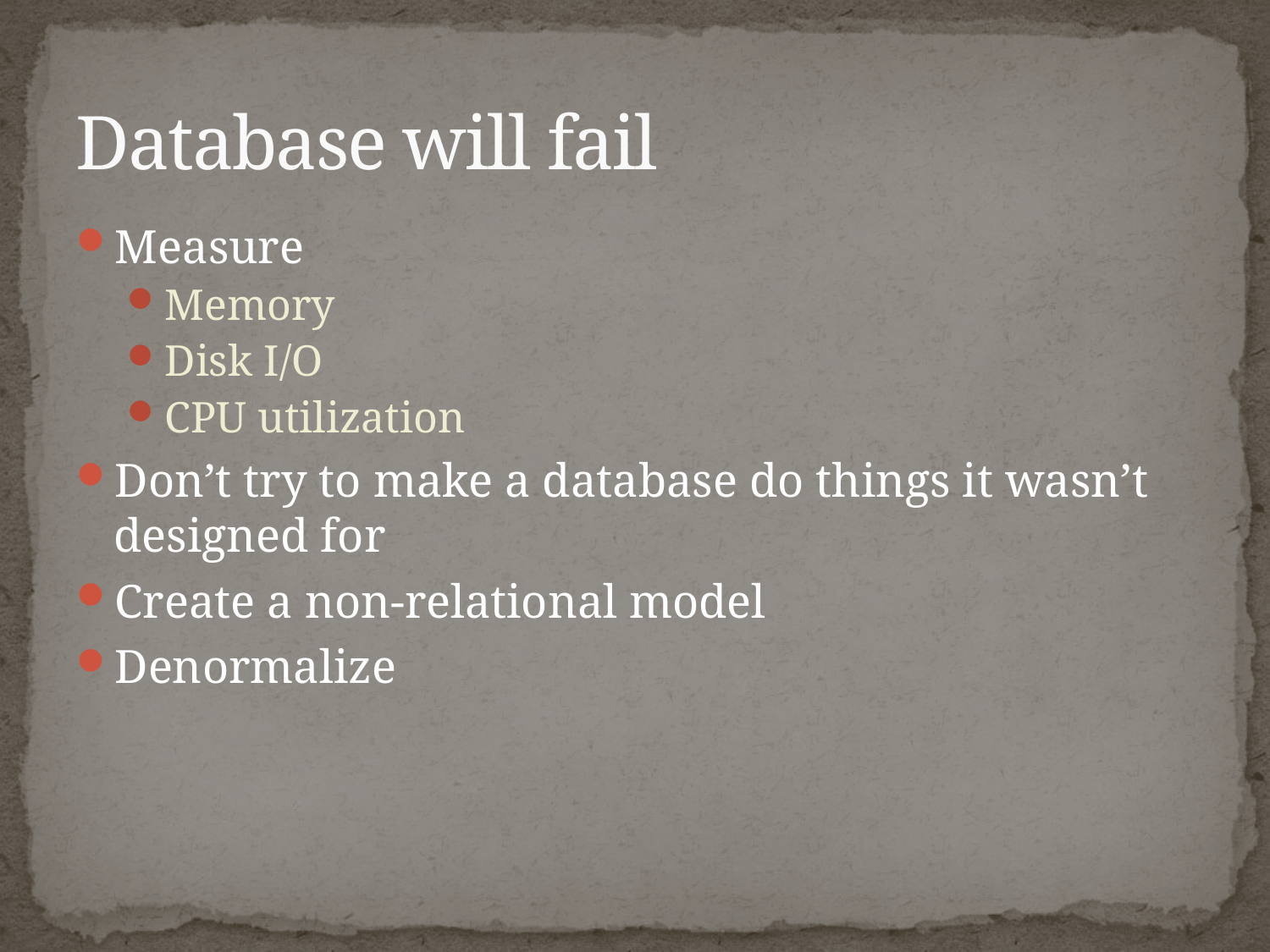

# Database will fail
Measure
Memory
Disk I/O
CPU utilization
Don’t try to make a database do things it wasn’t designed for
Create a non-relational model
Denormalize